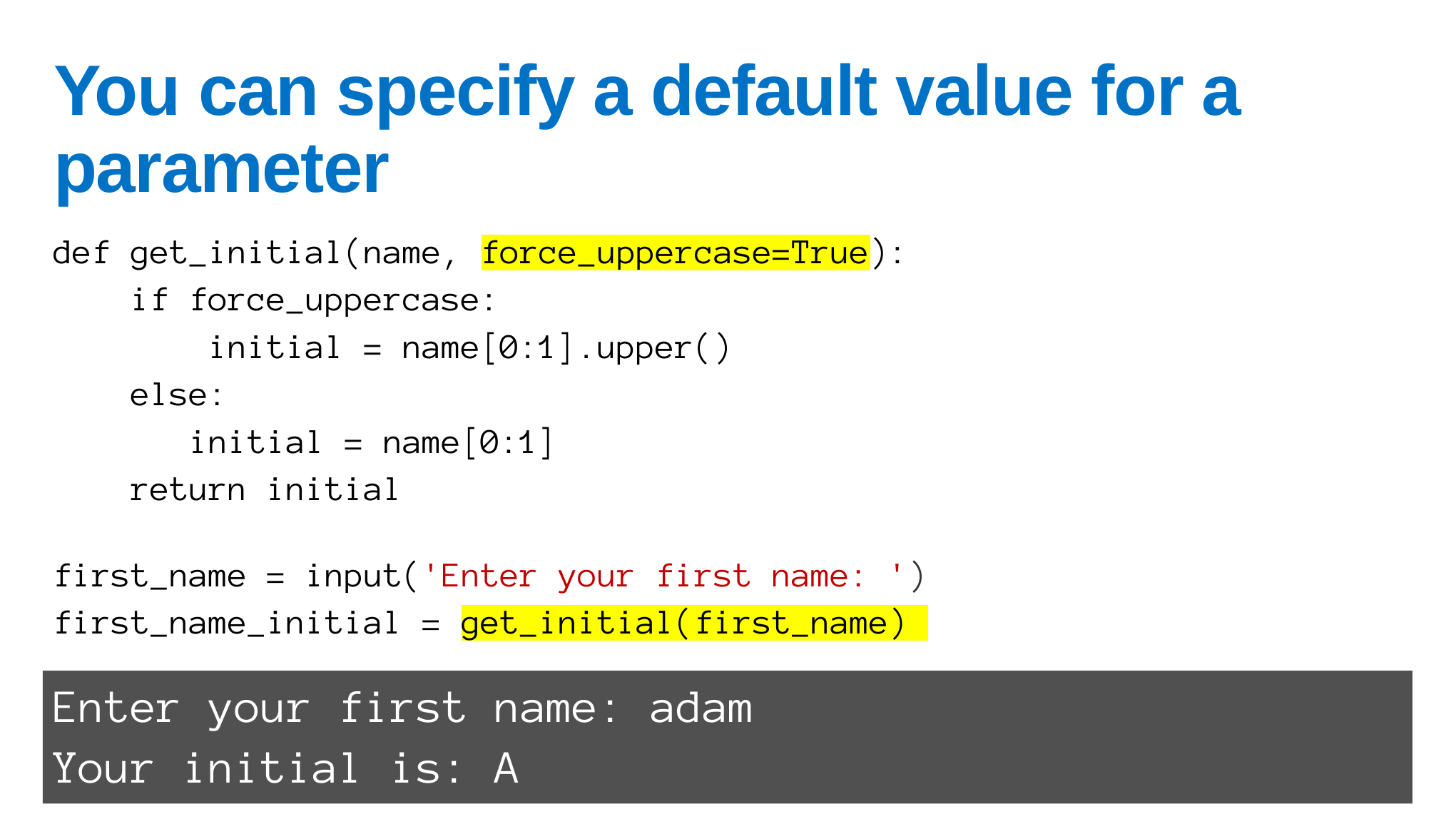

# You can specify a default value for a parameter
def get_initial(name, force_uppercase=True):
    if force_uppercase:
        initial = name[0:1].upper()
    else:
       initial = name[0:1]
    return initial
first_name = input('Enter your first name: ')
first_name_initial = get_initial(first_name)
print('Your initial is: ' + first_name_initial)
Enter your first name: adam
Your initial is: A